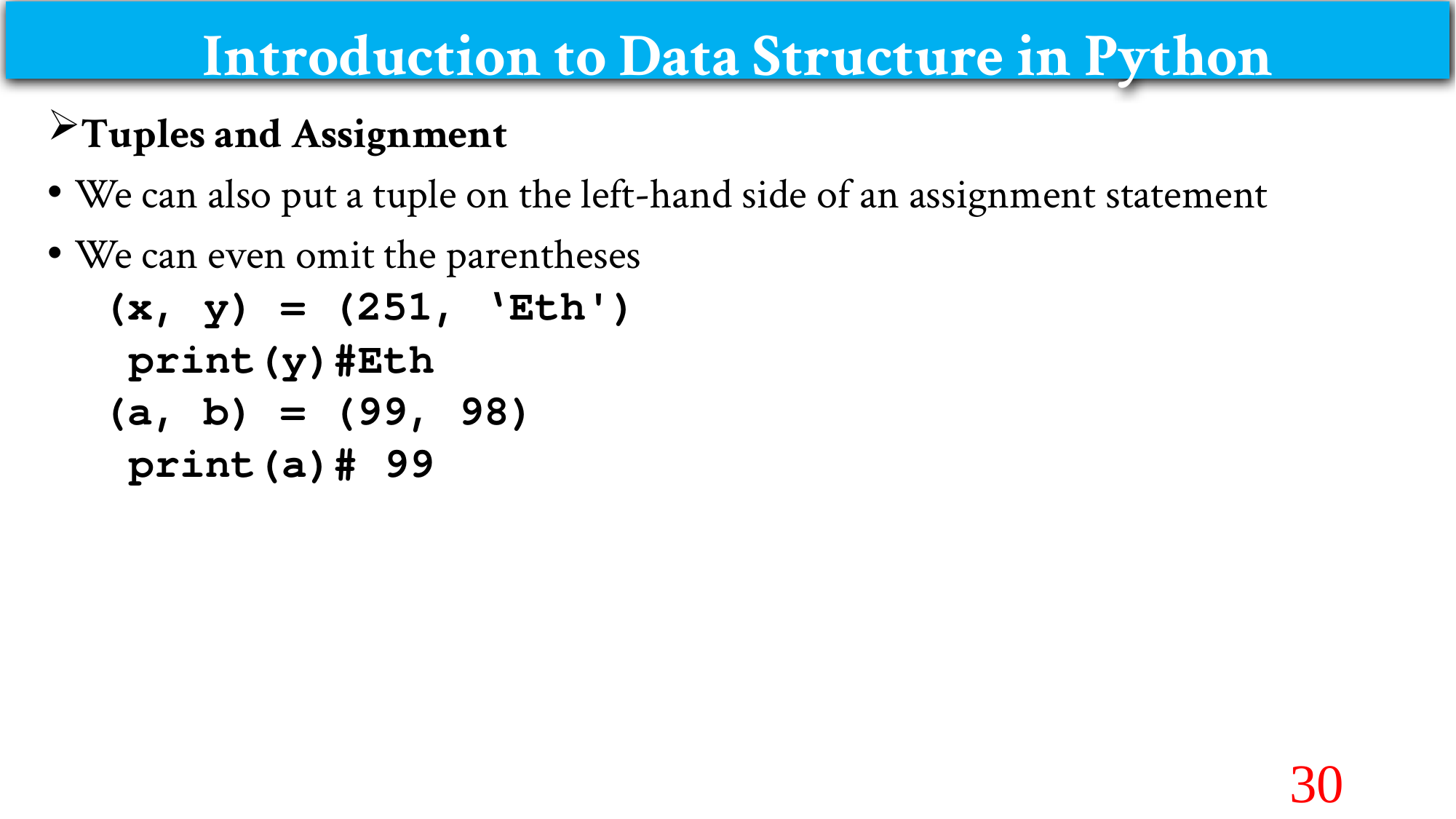

Introduction to Data Structure in Python
Tuples and Assignment
We can also put a tuple on the left-hand side of an assignment statement
We can even omit the parentheses
(x, y) = (251, ‘Eth')
print(y)#Eth
(a, b) = (99, 98)
print(a)# 99

30